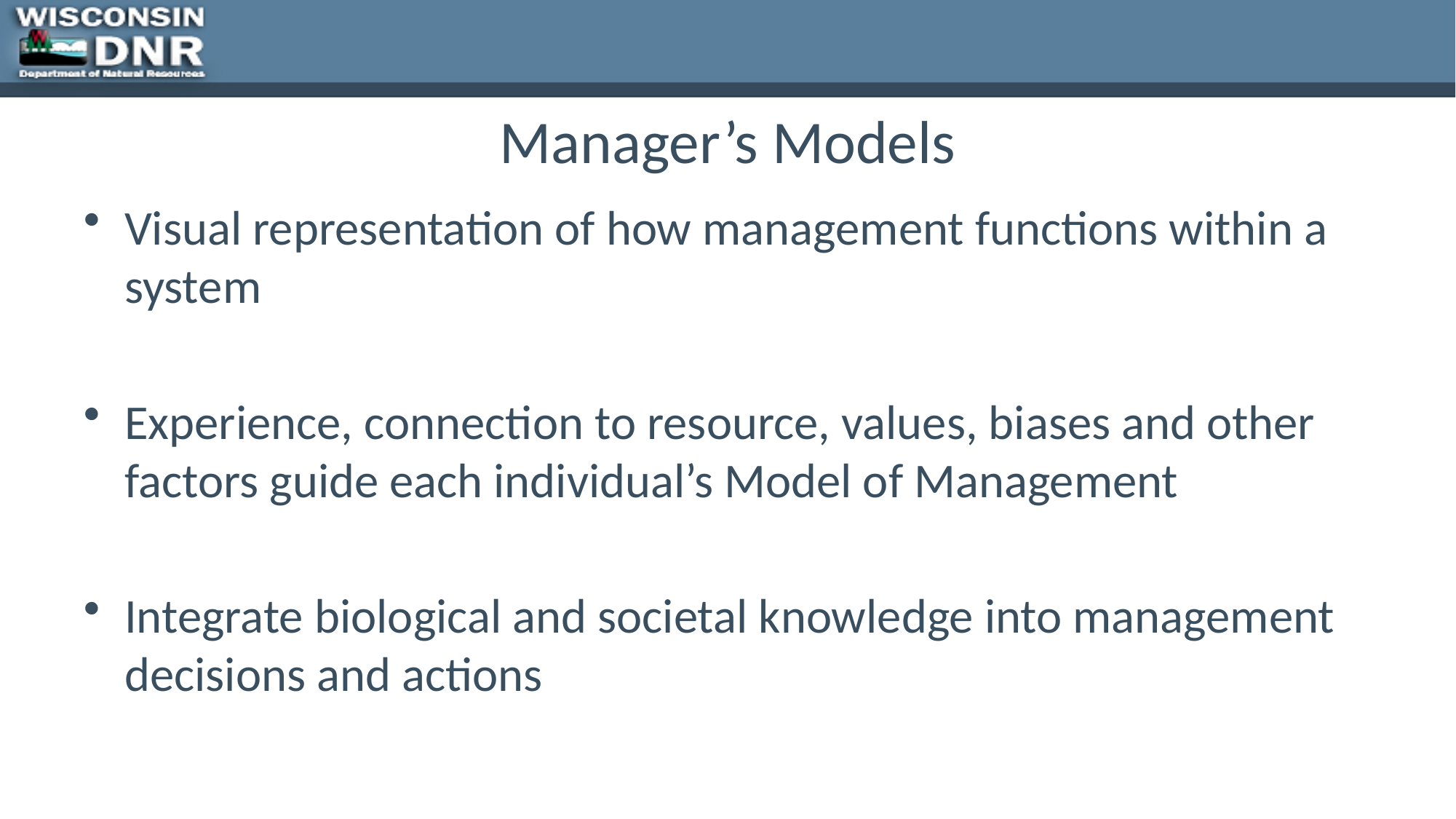

# Manager’s Models
Visual representation of how management functions within a system

Experience, connection to resource, values, biases and other factors guide each individual’s Model of Management

Integrate biological and societal knowledge into management decisions and actions